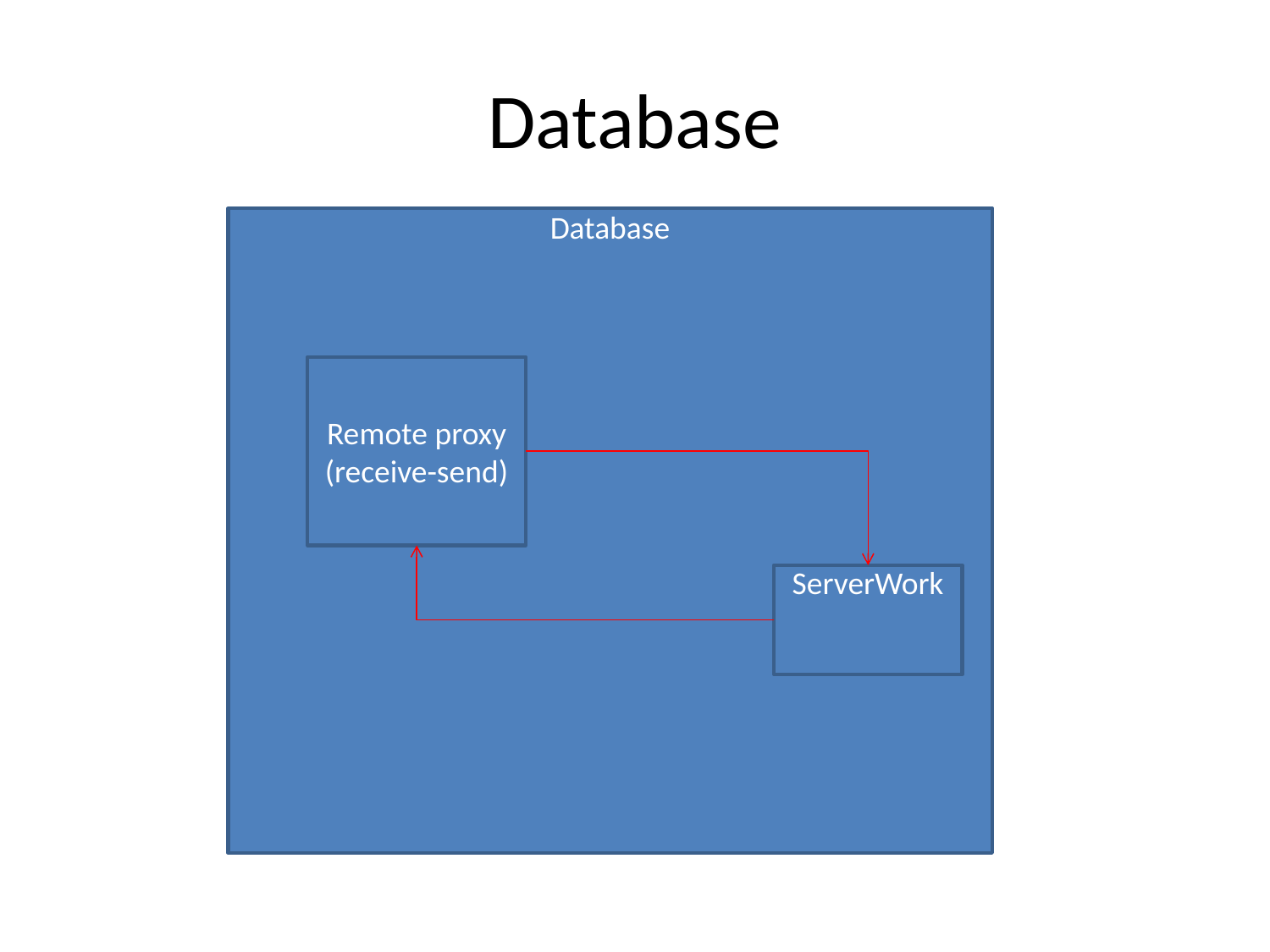

# Database
Database

Remote proxy
(receive-send)
ServerWork